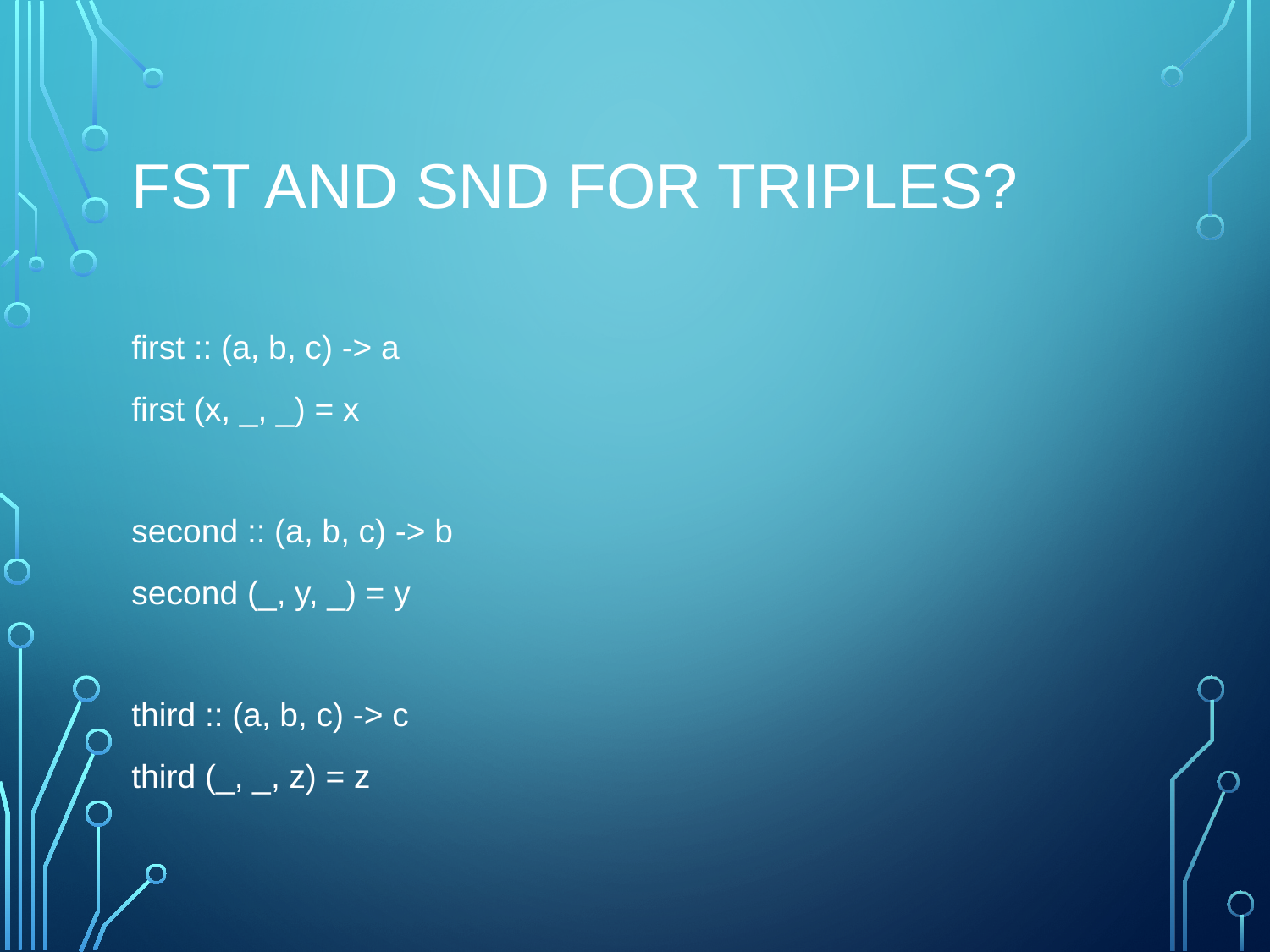

# Fst and snd for Triples?
first :: (a, b, c) -> a
first (x, _, _) = x

second :: (a, b, c) -> b
second (_, y, _) = y

third :: (a, b, c) -> c
third (_, _, z) = z